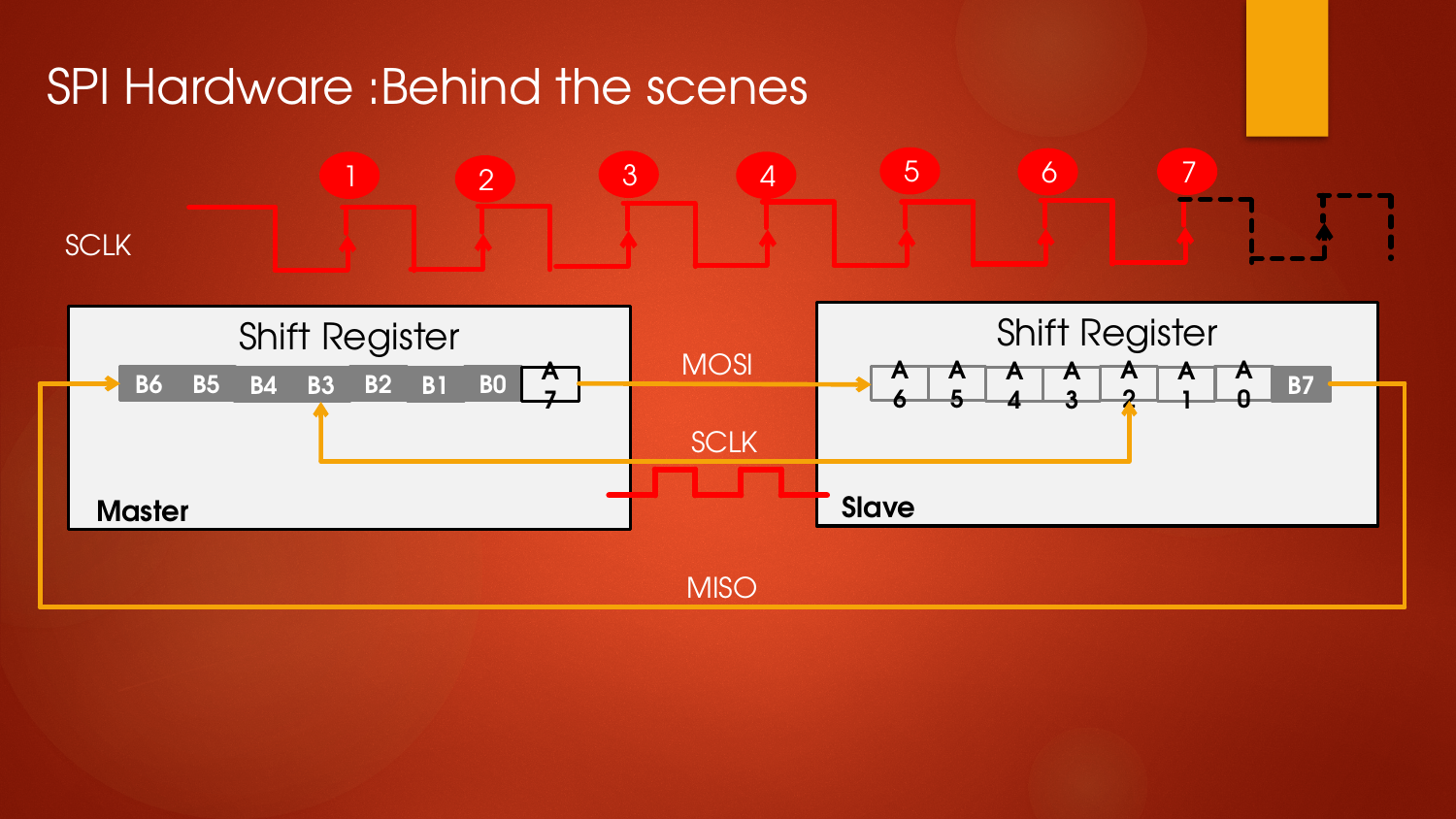

SPI Hardware :Behind the scenes
5
7
6
3
1
4
2
SCLK

Shift Register
A6
A5
A2
A0
A1
B7
A4
A3
Slave

B6
B5
B2
B0
B1
A7
B4
B3
Shift Register
Master
MOSI
SCLK
MISO